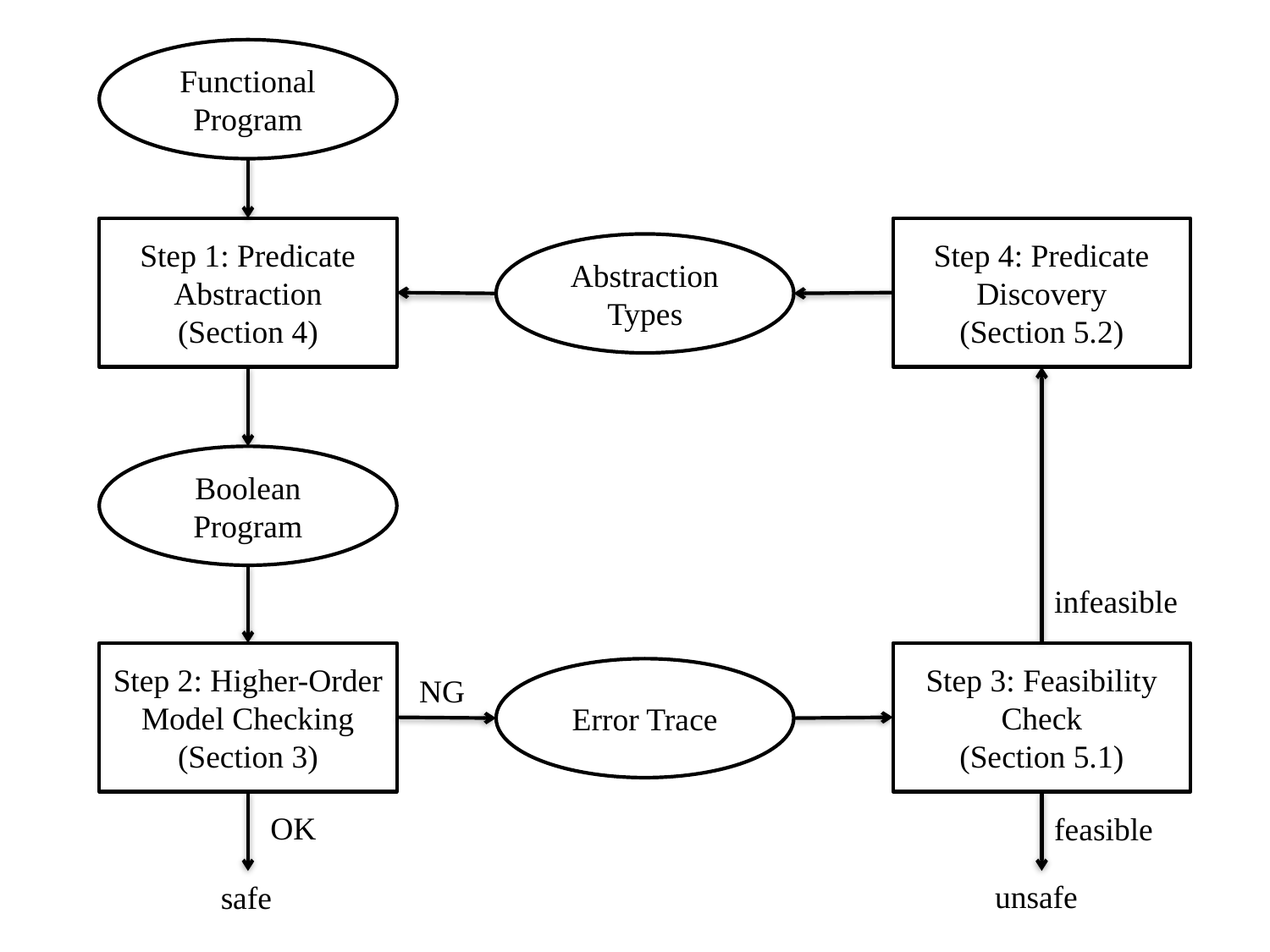

Functional Program
Step 1: Predicate
Abstraction
(Section 4)
Step 4: Predicate Discovery
(Section 5.2)
Abstraction Types
Boolean Program
infeasible
Step 2: Higher-Order
Model Checking
(Section 3)
Step 3: Feasibility Check
(Section 5.1)
Error Trace
NG
OK
feasible
unsafe
safe